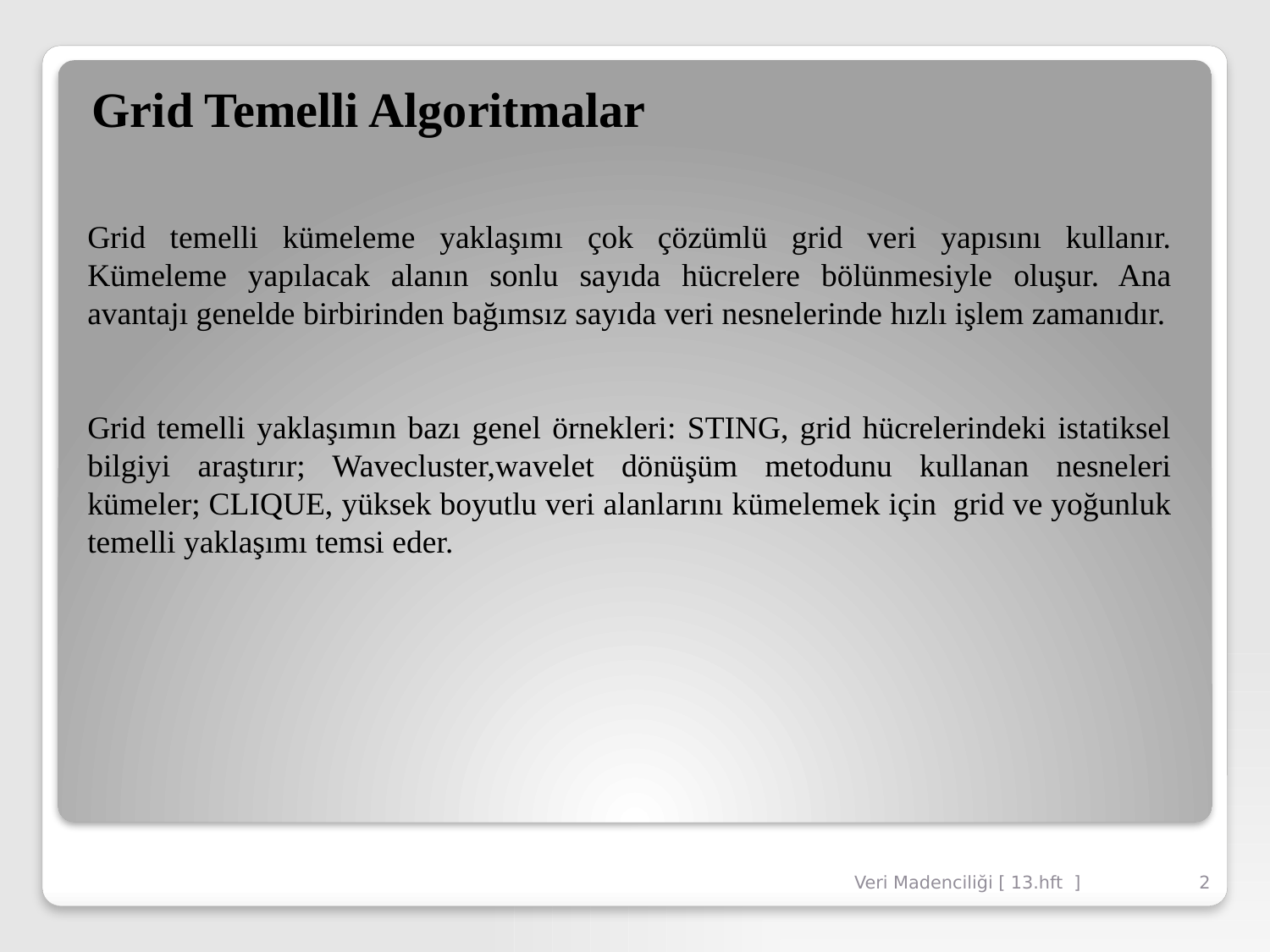

Grid Temelli Algoritmalar
Grid temelli kümeleme yaklaşımı çok çözümlü grid veri yapısını kullanır. Kümeleme yapılacak alanın sonlu sayıda hücrelere bölünmesiyle oluşur. Ana avantajı genelde birbirinden bağımsız sayıda veri nesnelerinde hızlı işlem zamanıdır.

Grid temelli yaklaşımın bazı genel örnekleri: STING, grid hücrelerindeki istatiksel bilgiyi araştırır; Wavecluster,wavelet dönüşüm metodunu kullanan nesneleri kümeler; CLIQUE, yüksek boyutlu veri alanlarını kümelemek için  grid ve yoğunluk temelli yaklaşımı temsi eder.

Veri Madenciliği [ 13.hft  ]
2